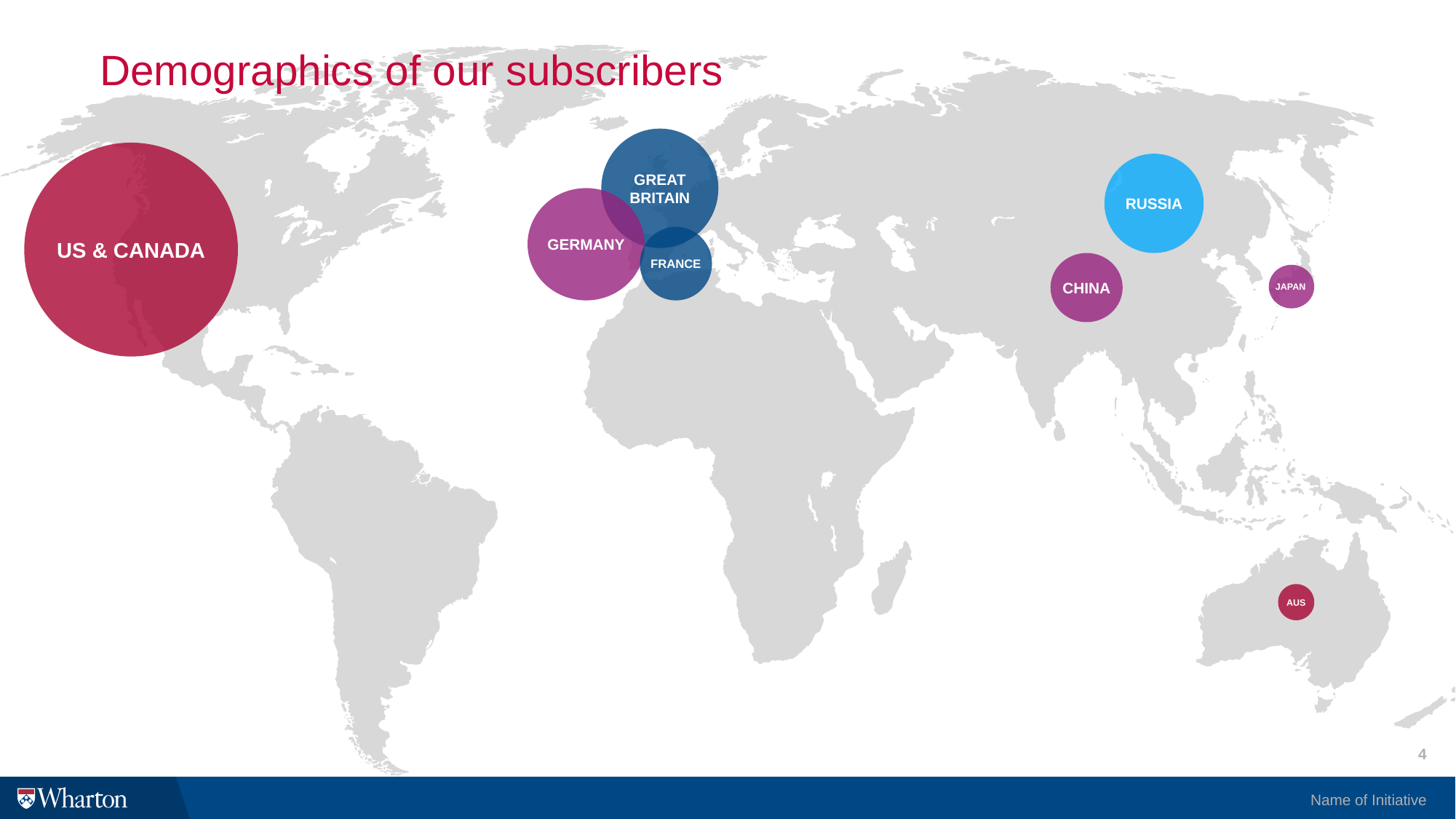

# Demographics of our subscribers

GREAT BRITAIN
US & CANADA
RUSSIA
GERMANY
FRANCE
CHINA
JAPAN
AUS
4
Name of Initiative